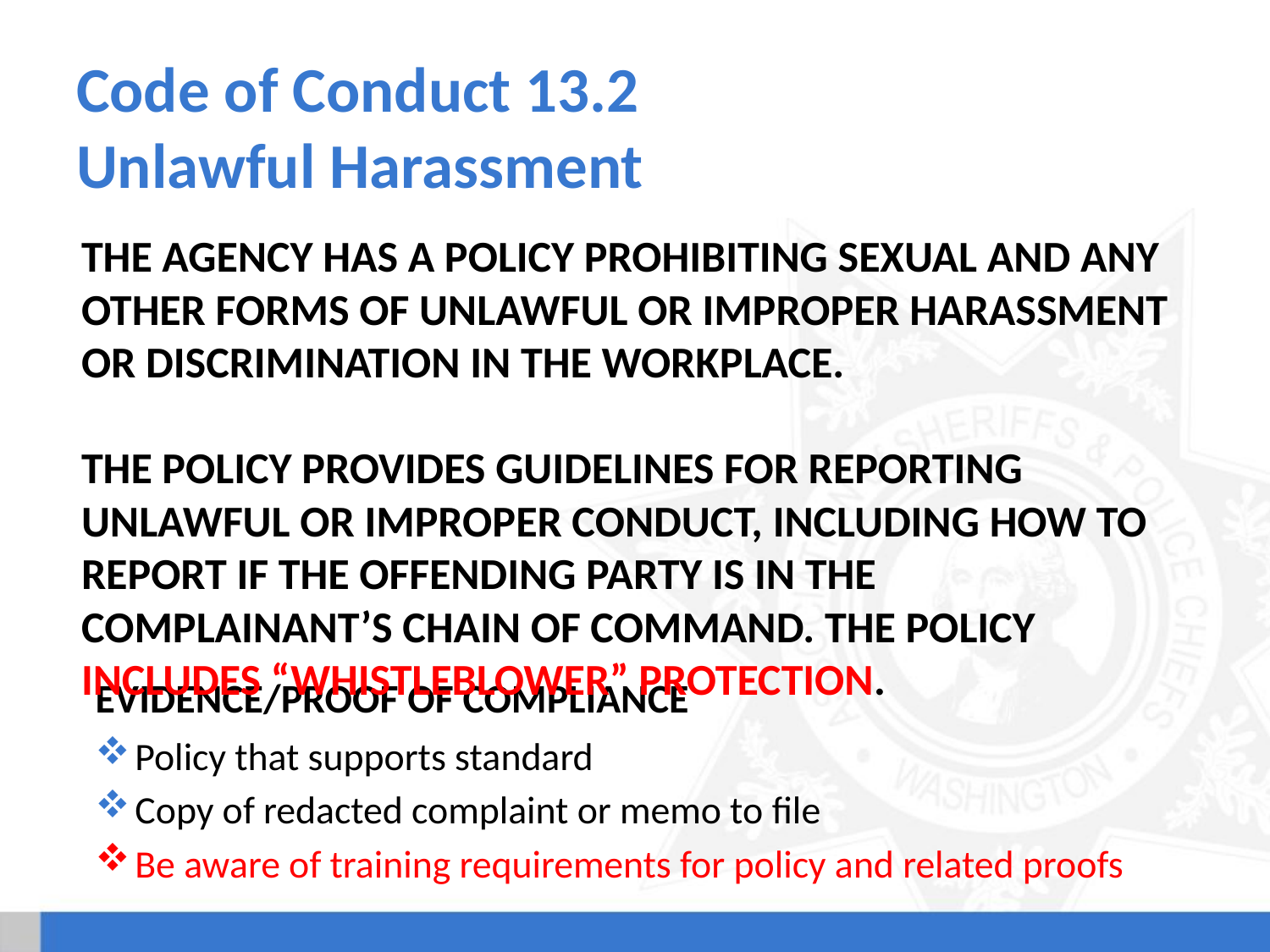

# Code of Conduct 13.2 Unlawful Harassment
The agency has a policy prohibiting sexual and any other forms of unlawful or improper harassment or discrimination in the workplace.

The policy provides guidelines for Reporting unlawful or improper conduct, including how to report if the offending party is in the complainant’s chain of command. The policy includes “whistleblower” protection.
Evidence/Proof of Compliance
Policy that supports standard
Copy of redacted complaint or memo to file
Be aware of training requirements for policy and related proofs